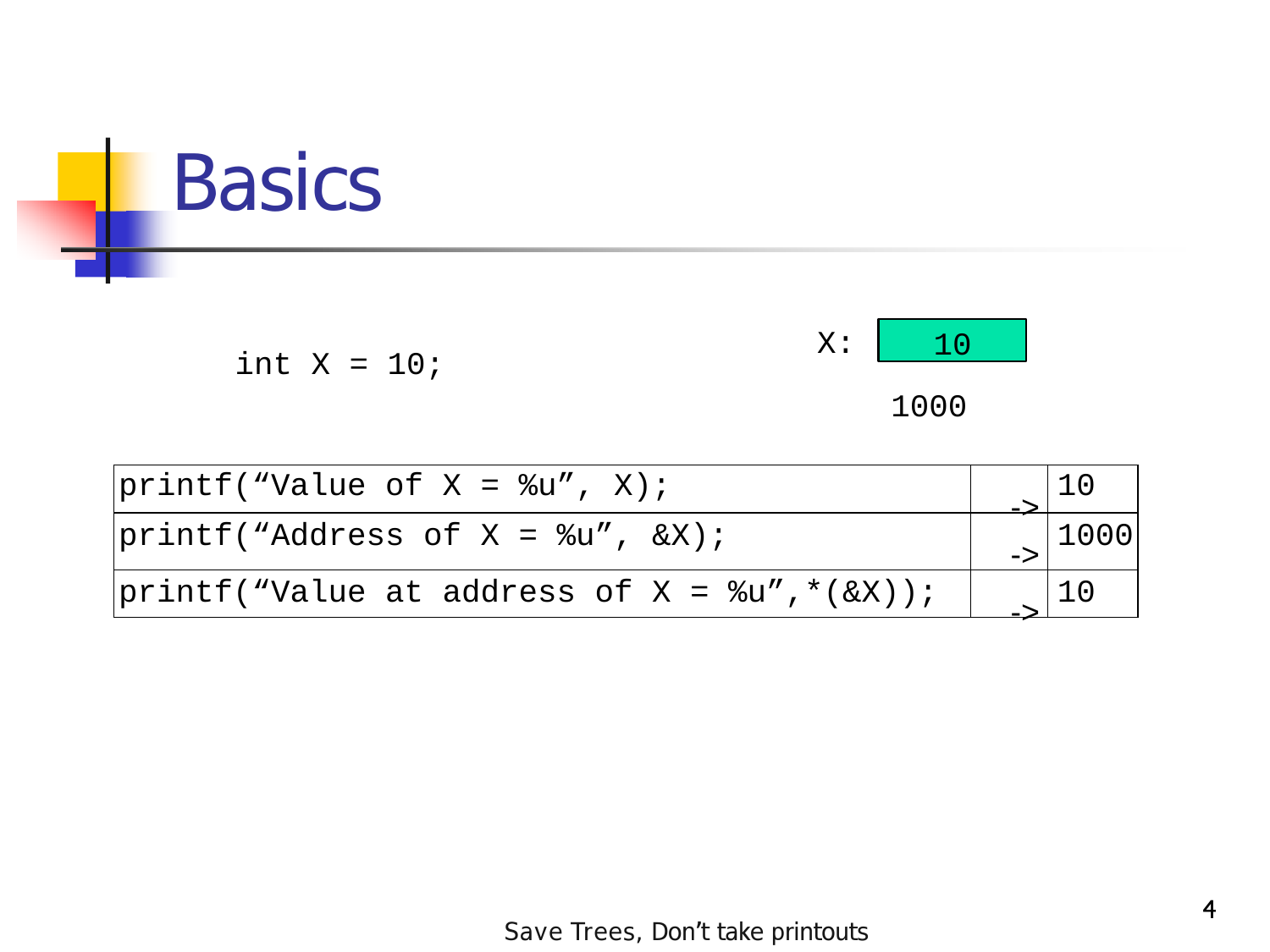

# Basics
10
X:
int X = 10;
1000
| printf(“Value of X = %u”, X); | -> | 10 |
| --- | --- | --- |
| printf(“Address of X = %u”, &X); | -> | 1000 |
| printf(“Value at address of X = %u”,\*(&X)); | -> | 10 |
4
Save Trees, Don’t take printouts